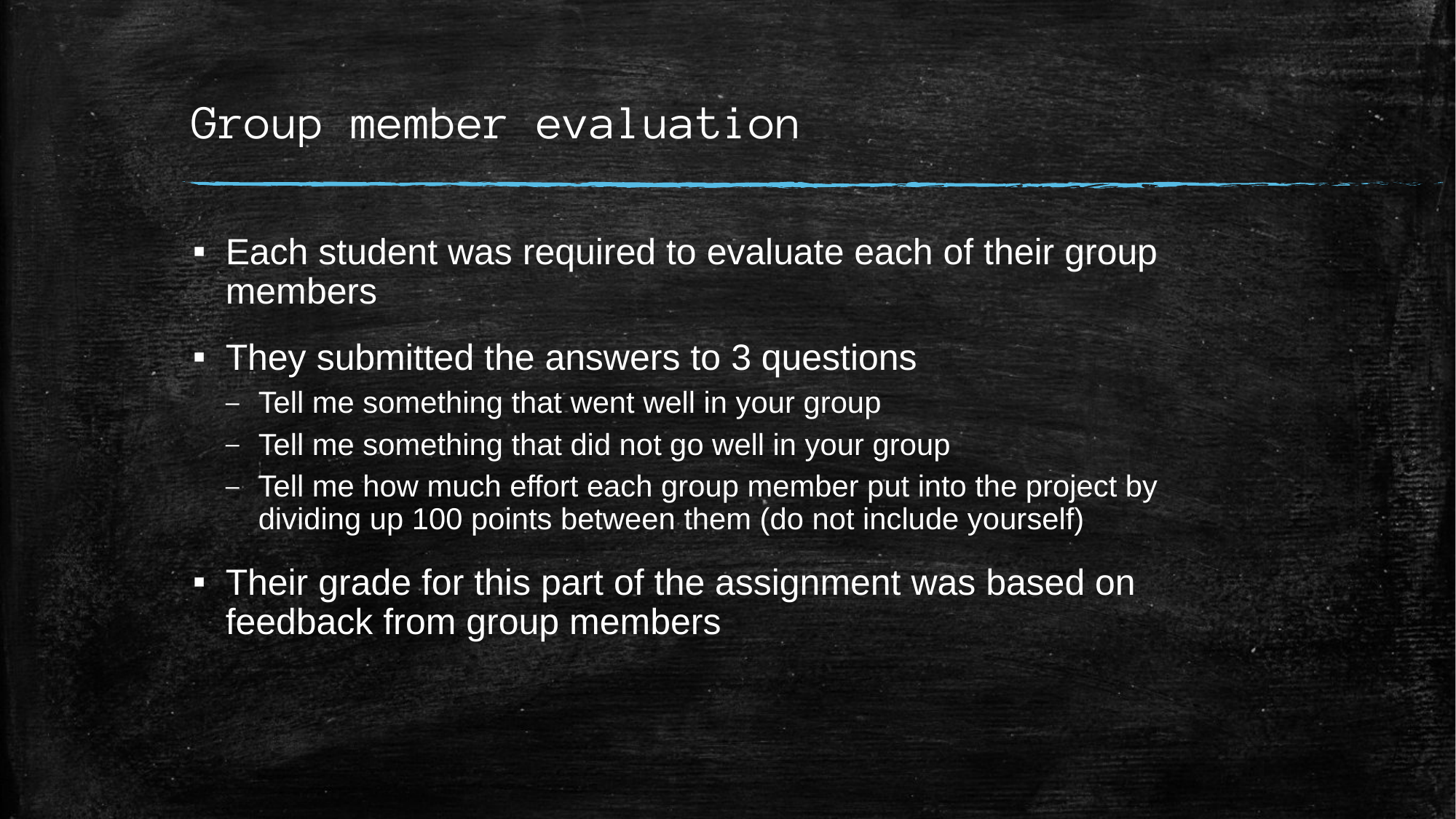

# Group member evaluation
Each student was required to evaluate each of their group members
They submitted the answers to 3 questions
Tell me something that went well in your group
Tell me something that did not go well in your group
Tell me how much effort each group member put into the project by dividing up 100 points between them (do not include yourself)
Their grade for this part of the assignment was based on feedback from group members